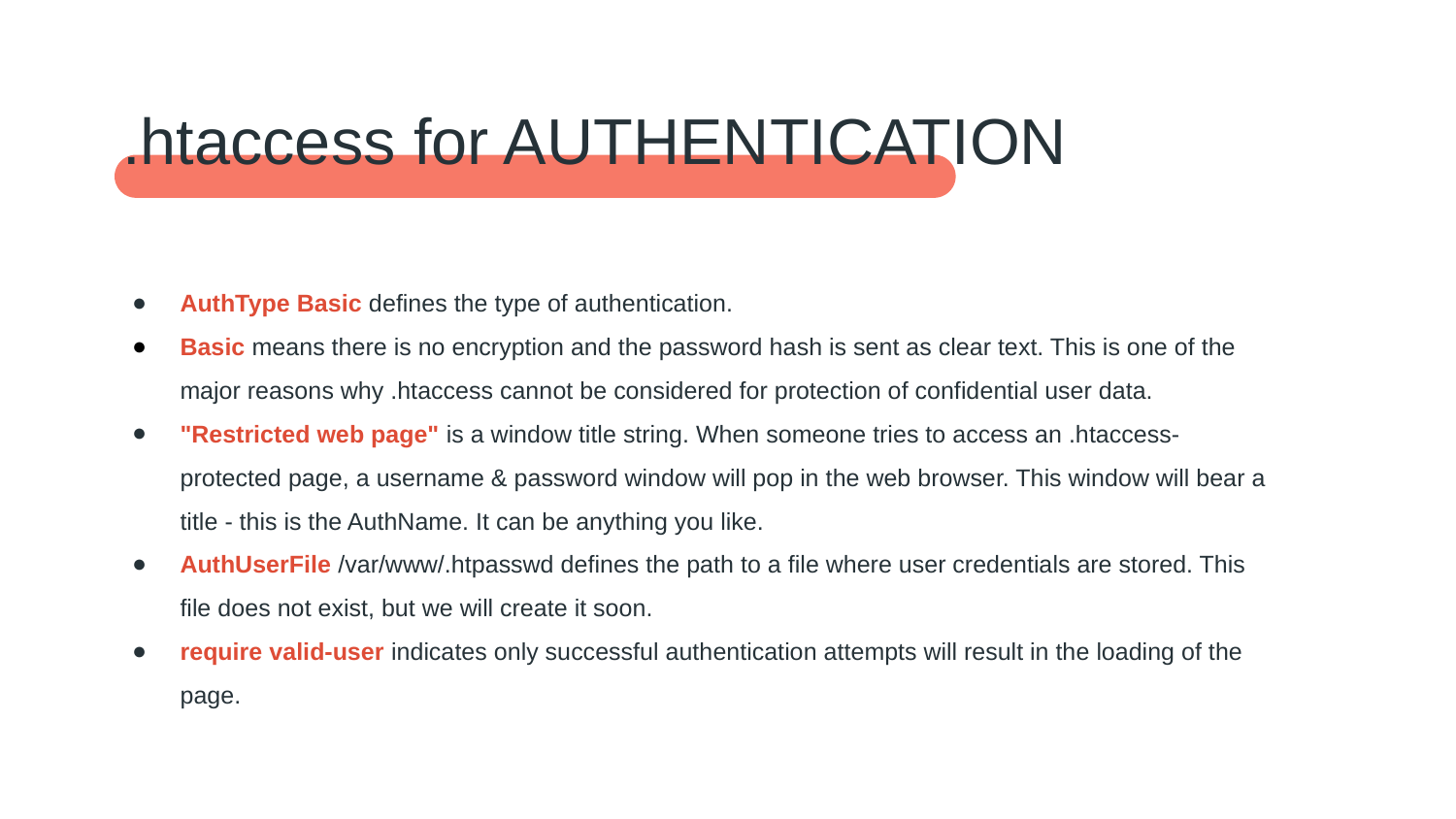

.htaccess for AUTHENTICATION

AuthType Basic defines the type of authentication.
Basic means there is no encryption and the password hash is sent as clear text. This is one of the major reasons why .htaccess cannot be considered for protection of confidential user data.
"Restricted web page" is a window title string. When someone tries to access an .htaccess-protected page, a username & password window will pop in the web browser. This window will bear a title - this is the AuthName. It can be anything you like.
AuthUserFile /var/www/.htpasswd defines the path to a file where user credentials are stored. This file does not exist, but we will create it soon.
require valid-user indicates only successful authentication attempts will result in the loading of the page.